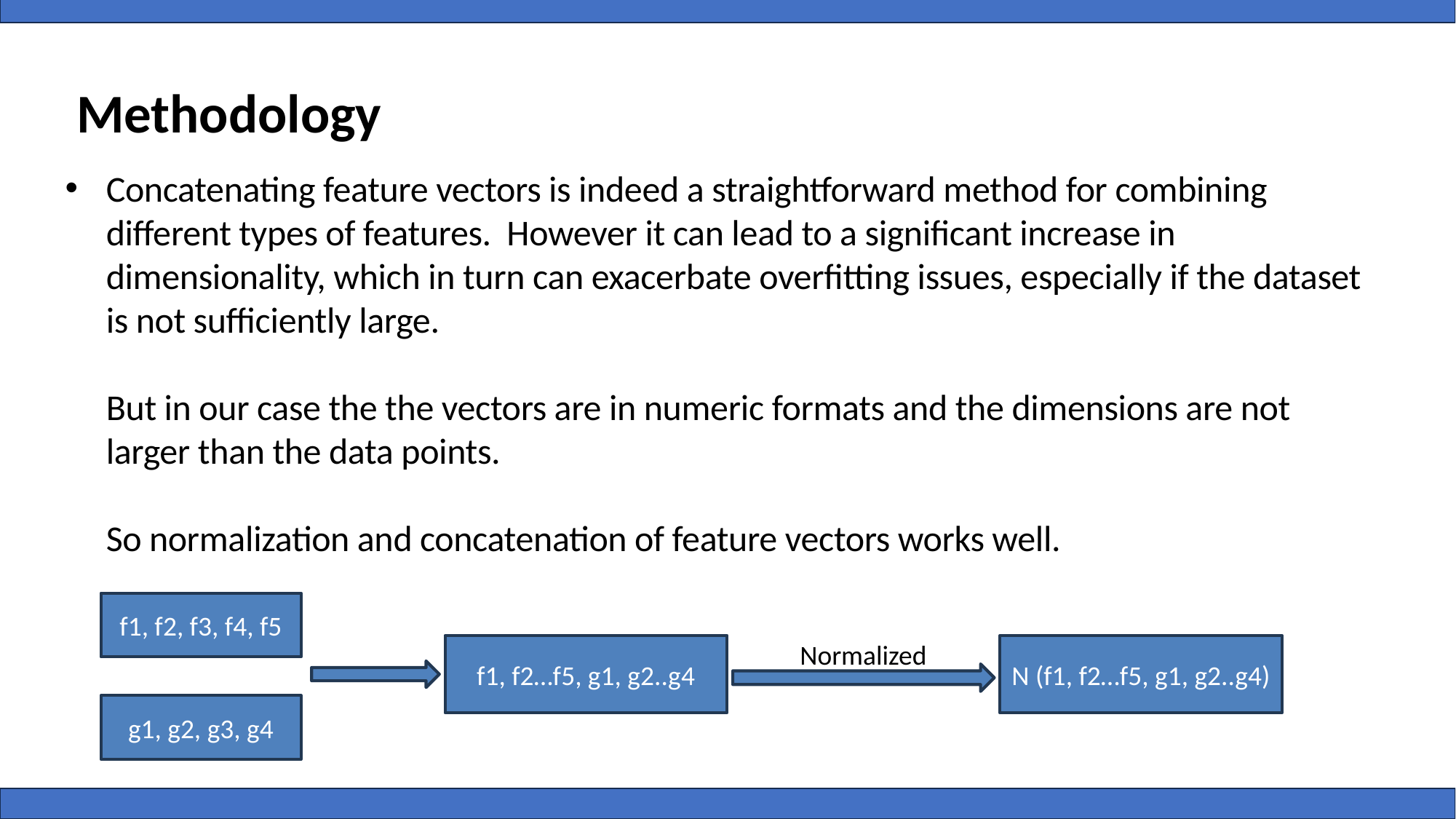

Methodology
# Concatenating feature vectors is indeed a straightforward method for combining different types of features.  However it can lead to a significant increase in dimensionality, which in turn can exacerbate overfitting issues, especially if the dataset is not sufficiently large. But in our case the the vectors are in numeric formats and the dimensions are not larger than the data points. So normalization and concatenation of feature vectors works well.
f1, f2, f3, f4, f5
Normalized
f1, f2…f5, g1, g2..g4
N (f1, f2…f5, g1, g2..g4)

g1, g2, g3, g4